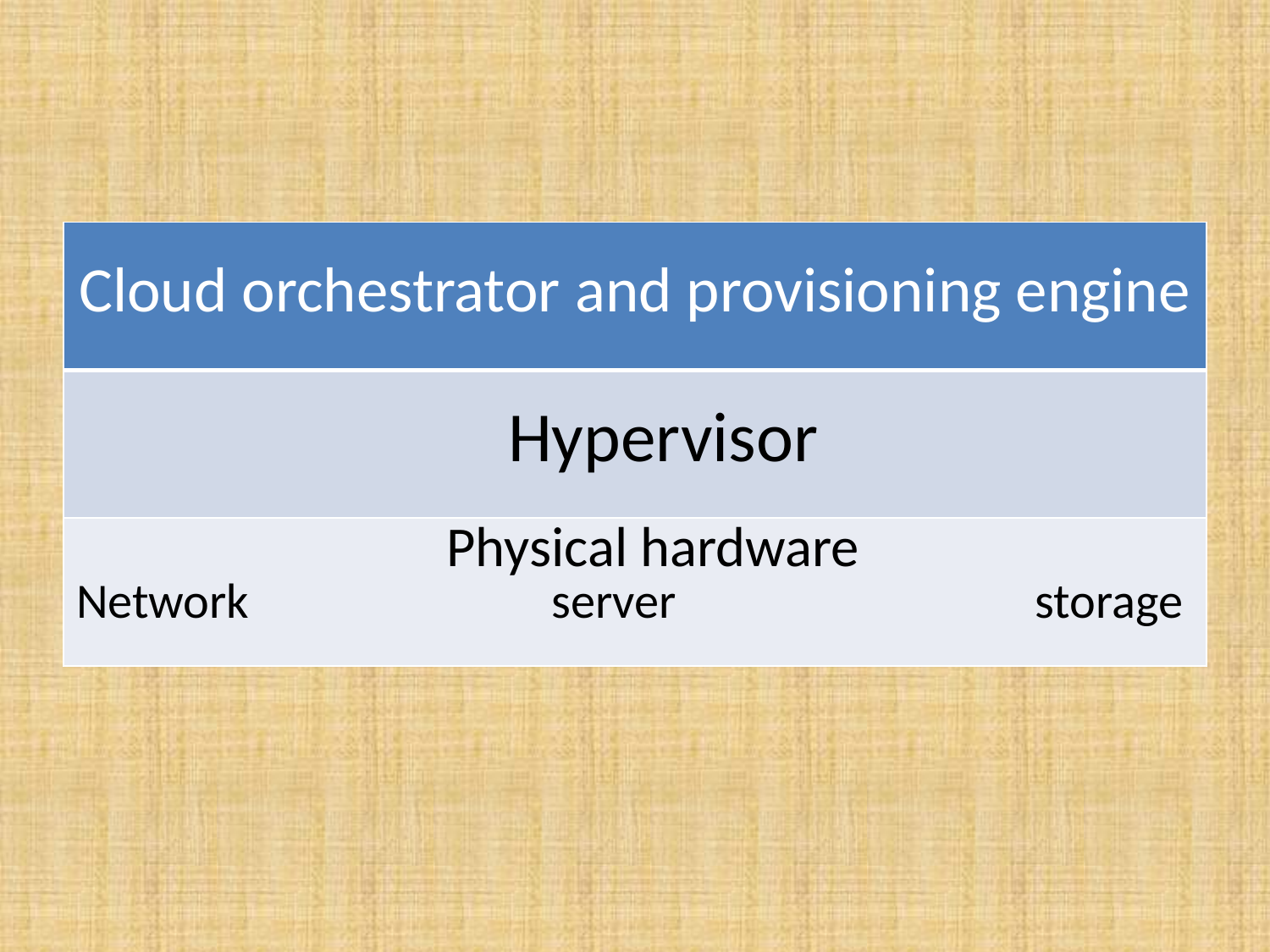

#
| Cloud orchestrator and provisioning engine |
| --- |
| Hypervisor |
| Physical hardware Network server storage |